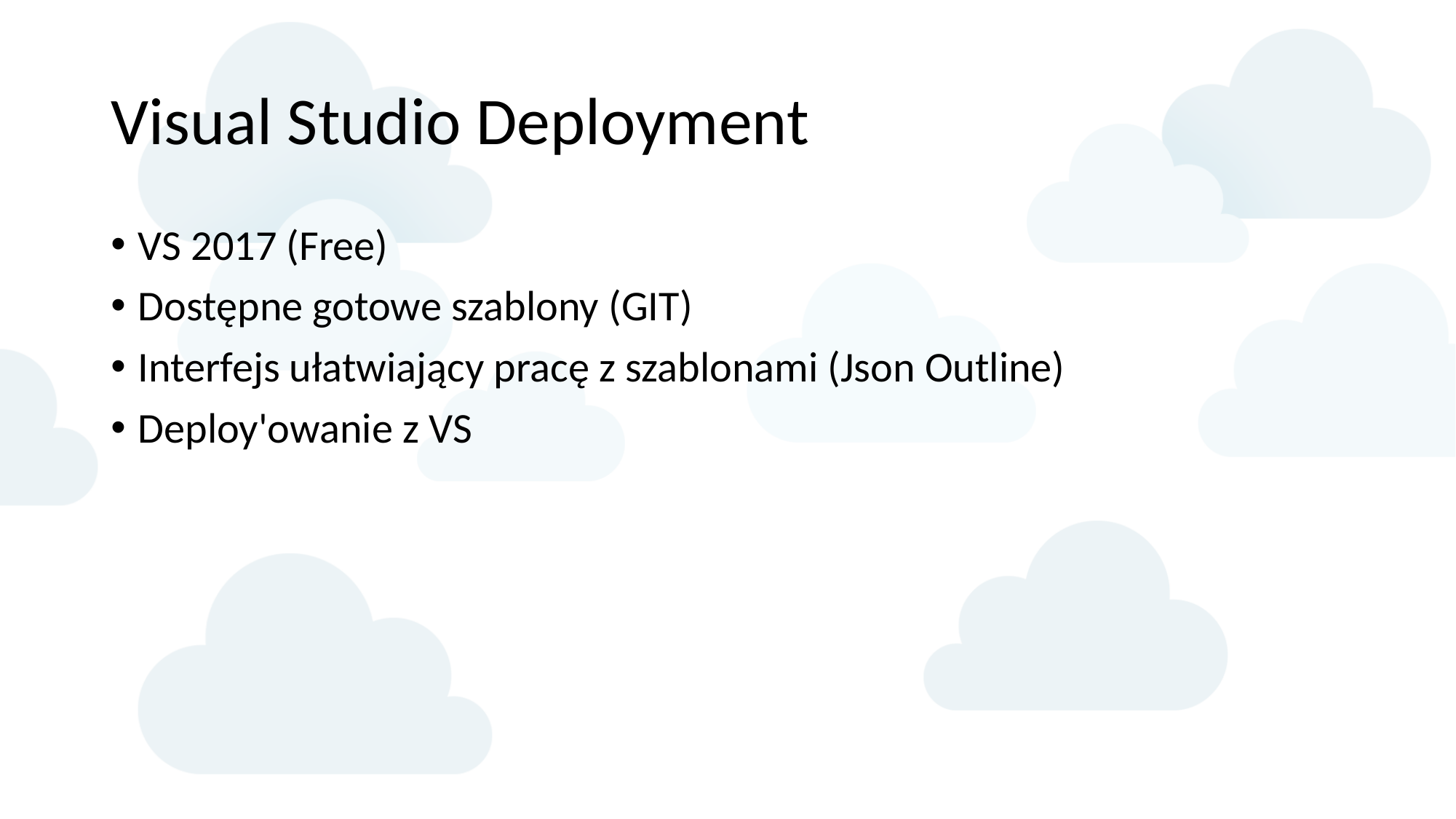

# Visual Studio Deployment
VS 2017 (Free)
Dostępne gotowe szablony (GIT)
Interfejs ułatwiający pracę z szablonami (Json Outline)
Deploy'owanie z VS